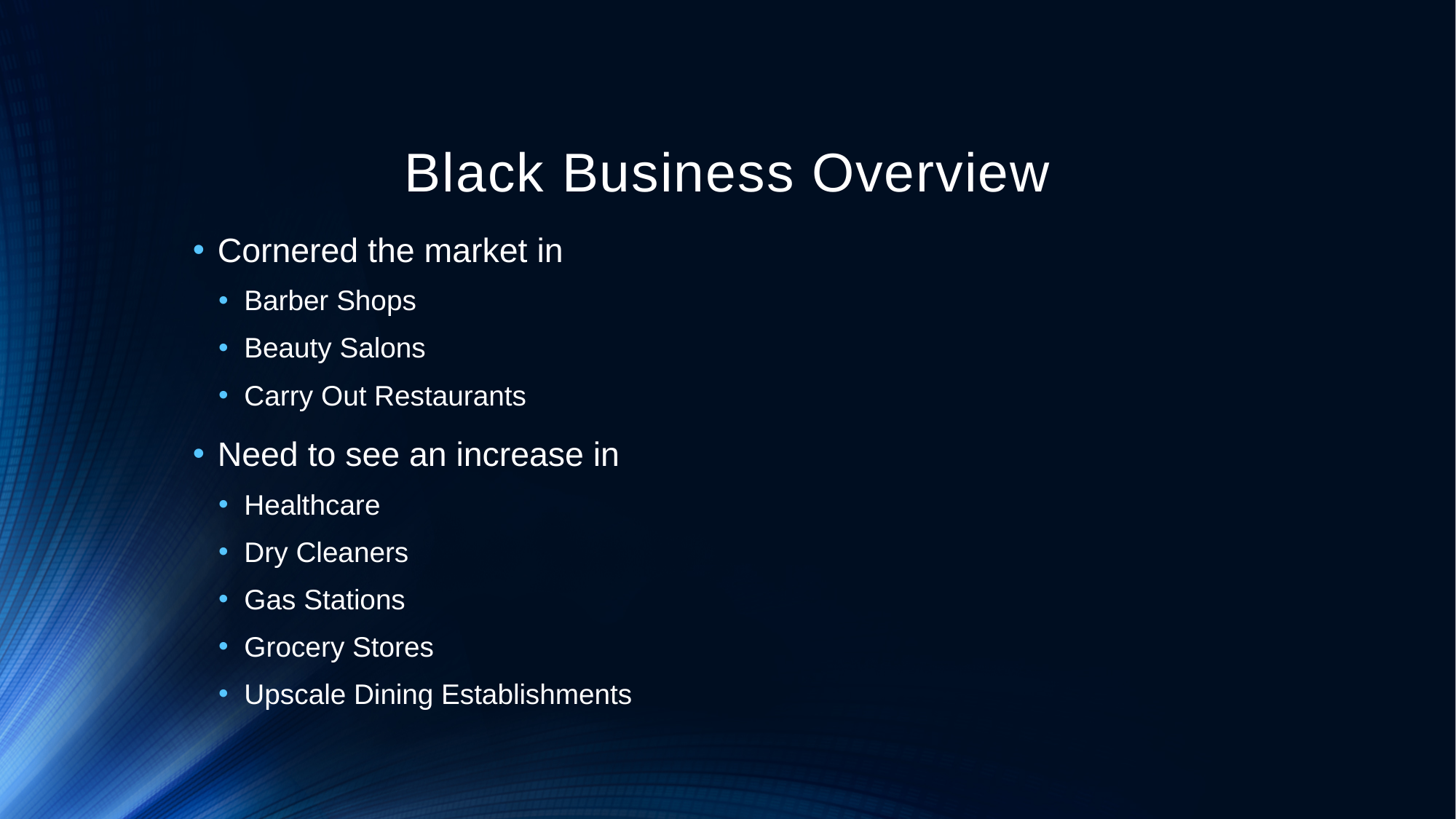

# Black Business Overview
Cornered the market in
Barber Shops
Beauty Salons
Carry Out Restaurants
Need to see an increase in
Healthcare
Dry Cleaners
Gas Stations
Grocery Stores
Upscale Dining Establishments